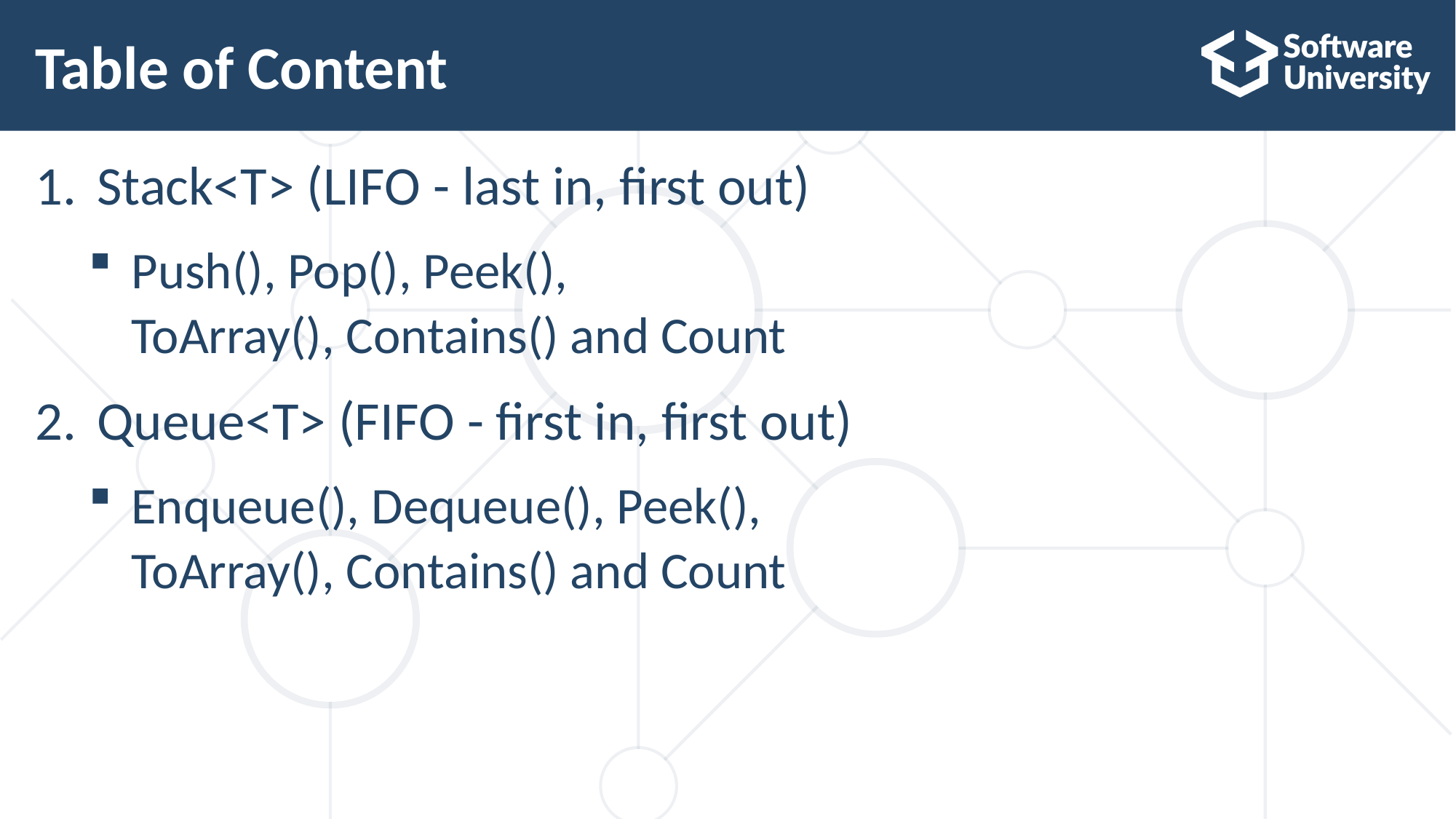

# Table of Content
Stack<T> (LIFO - last in, first out)
Push(), Pop(), Peek(),
ToArray(), Contains() and Count
Queue<T> (FIFO - first in, first out)
Enqueue(), Dequeue(), Peek(),
ToArray(), Contains() and Count